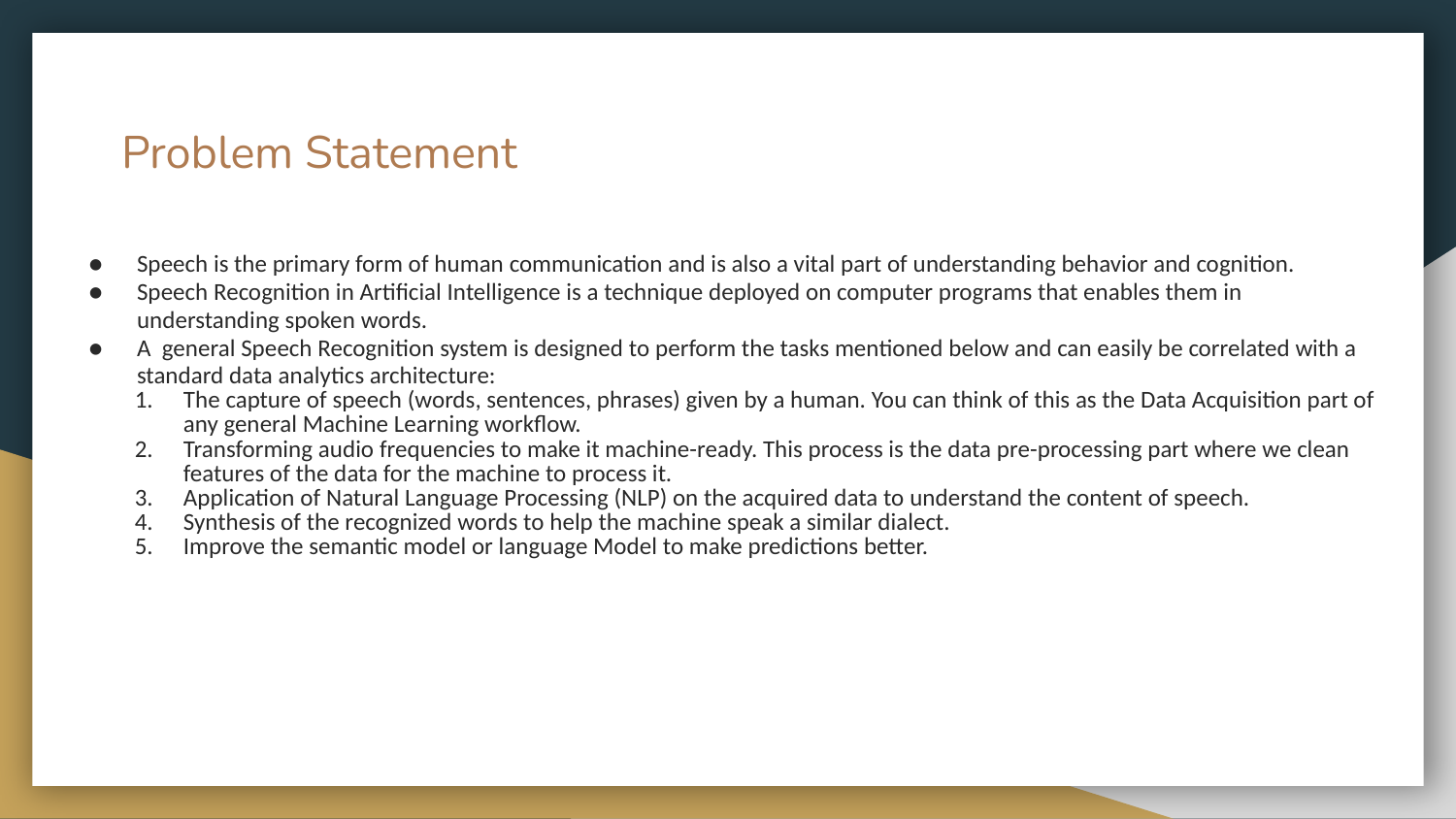

# Problem Statement
Speech is the primary form of human communication and is also a vital part of understanding behavior and cognition.
Speech Recognition in Artificial Intelligence is a technique deployed on computer programs that enables them in understanding spoken words.
A  general Speech Recognition system is designed to perform the tasks mentioned below and can easily be correlated with a standard data analytics architecture:
The capture of speech (words, sentences, phrases) given by a human. You can think of this as the Data Acquisition part of any general Machine Learning workflow.
Transforming audio frequencies to make it machine-ready. This process is the data pre-processing part where we clean features of the data for the machine to process it.
Application of Natural Language Processing (NLP) on the acquired data to understand the content of speech.
Synthesis of the recognized words to help the machine speak a similar dialect.
Improve the semantic model or language Model to make predictions better.